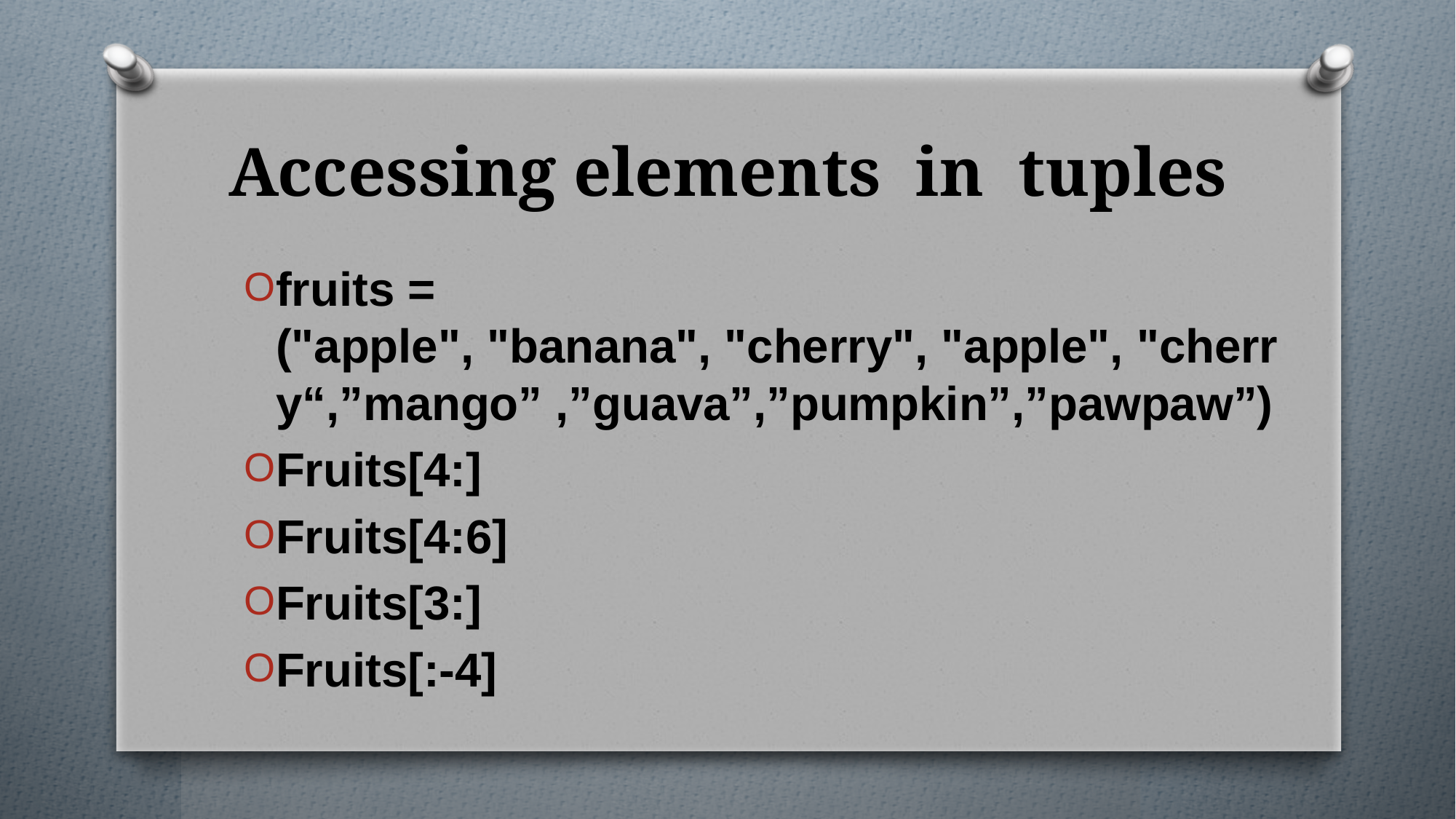

# Accessing elements  in  tuples
fruits = ("apple", "banana", "cherry", "apple", "cherry“,”mango” ,”guava”,”pumpkin”,”pawpaw”)
Fruits[4:]
Fruits[4:6]
Fruits[3:]
Fruits[:-4]